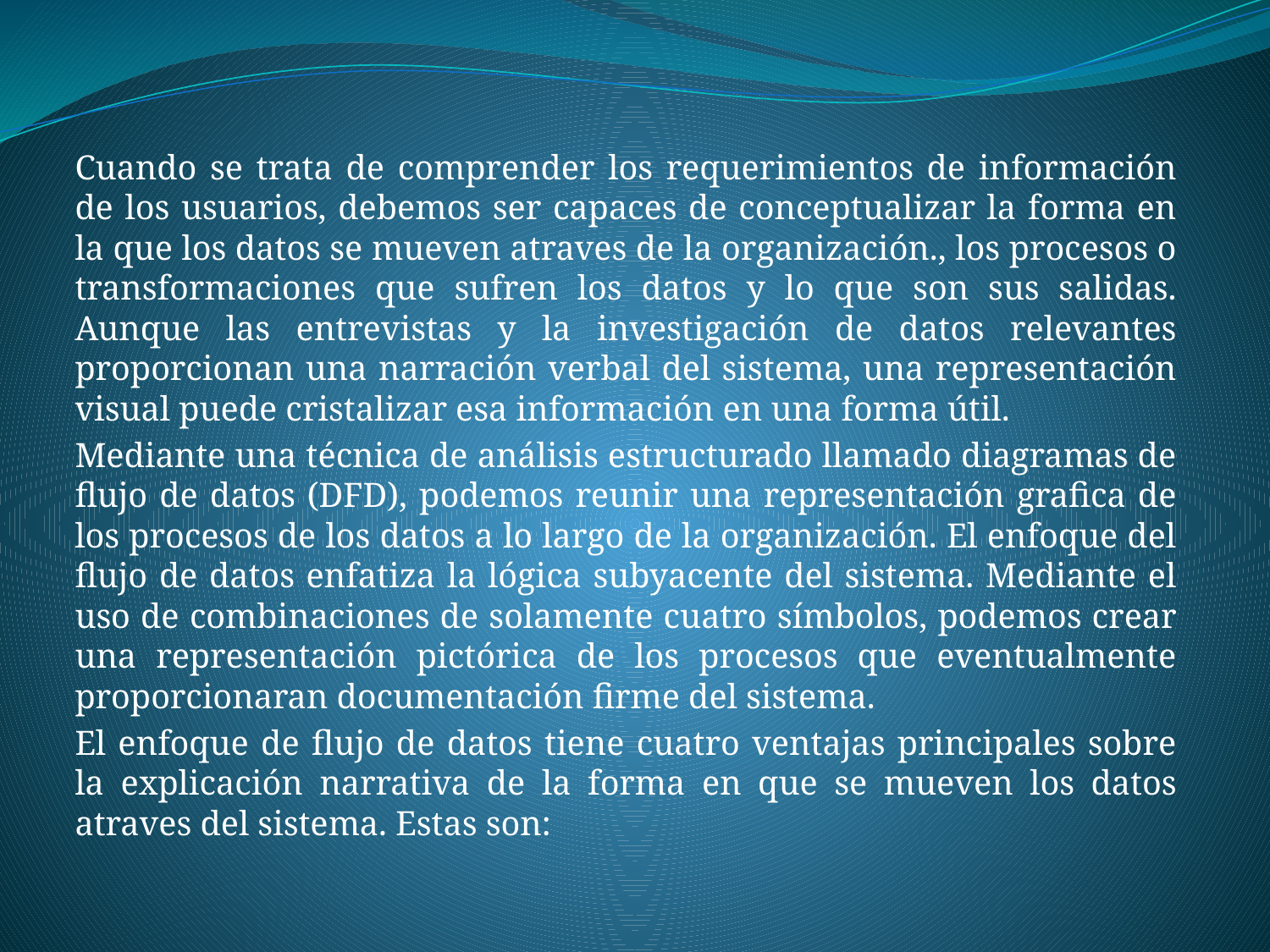

Cuando se trata de comprender los requerimientos de información de los usuarios, debemos ser capaces de conceptualizar la forma en la que los datos se mueven atraves de la organización., los procesos o transformaciones que sufren los datos y lo que son sus salidas. Aunque las entrevistas y la investigación de datos relevantes proporcionan una narración verbal del sistema, una representación visual puede cristalizar esa información en una forma útil.
Mediante una técnica de análisis estructurado llamado diagramas de flujo de datos (DFD), podemos reunir una representación grafica de los procesos de los datos a lo largo de la organización. El enfoque del flujo de datos enfatiza la lógica subyacente del sistema. Mediante el uso de combinaciones de solamente cuatro símbolos, podemos crear una representación pictórica de los procesos que eventualmente proporcionaran documentación firme del sistema.
El enfoque de flujo de datos tiene cuatro ventajas principales sobre la explicación narrativa de la forma en que se mueven los datos atraves del sistema. Estas son: